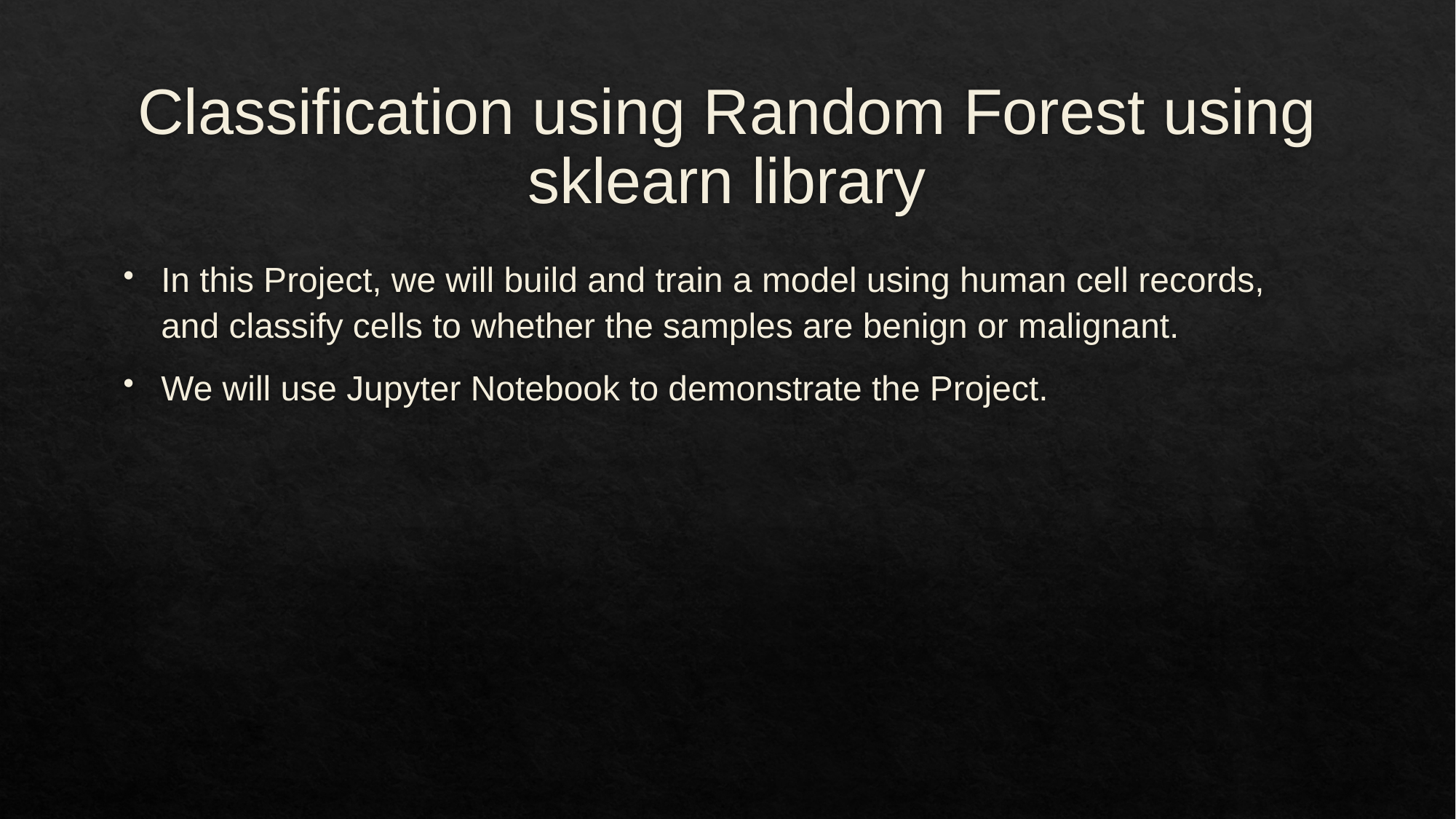

# Classification using Random Forest using sklearn library
In this Project, we will build and train a model using human cell records, and classify cells to whether the samples are benign or malignant.
We will use Jupyter Notebook to demonstrate the Project.